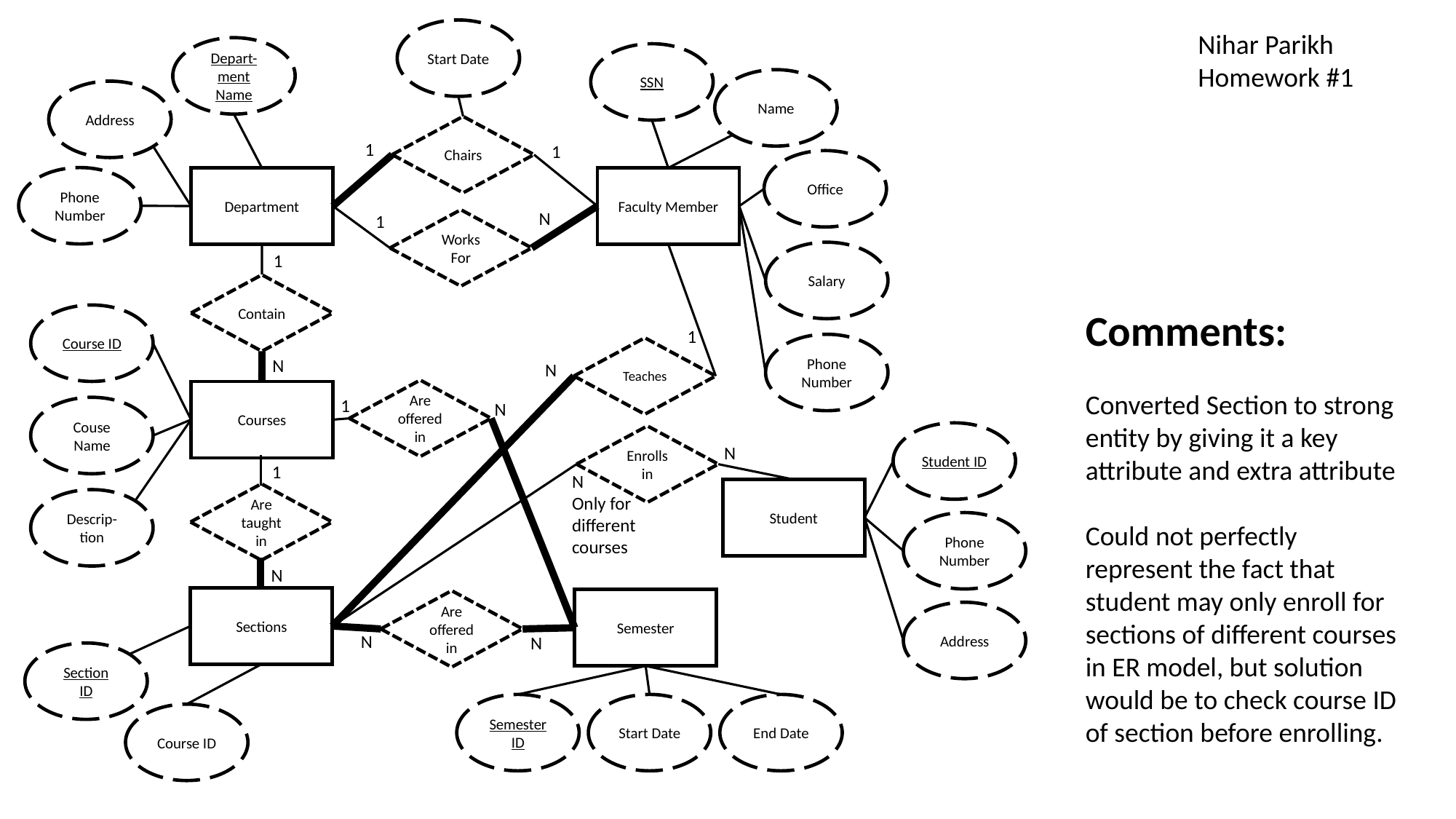

Start Date
Nihar Parikh
Homework #1
Depart-ment Name
SSN
Name
Address
Chairs
1
1
Office
Phone Number
Department
Faculty Member
N
1
Works For
Salary
1
Contain
Comments:

Converted Section to strong entity by giving it a key attribute and extra attribute

Could not perfectly represent the fact that student may only enroll for sections of different courses in ER model, but solution would be to check course ID of section before enrolling.
Course ID
1
Phone Number
Teaches
N
N
Are offered in
Courses
1
N
Couse Name
Student ID
Enrolls in
N
1
N
Only for
different
courses
Student
Are taught in
Descrip-tion
Phone Number
N
Sections
Semester
Are offered in
Address
N
N
Section
ID
Semester ID
Start Date
End Date
Course ID